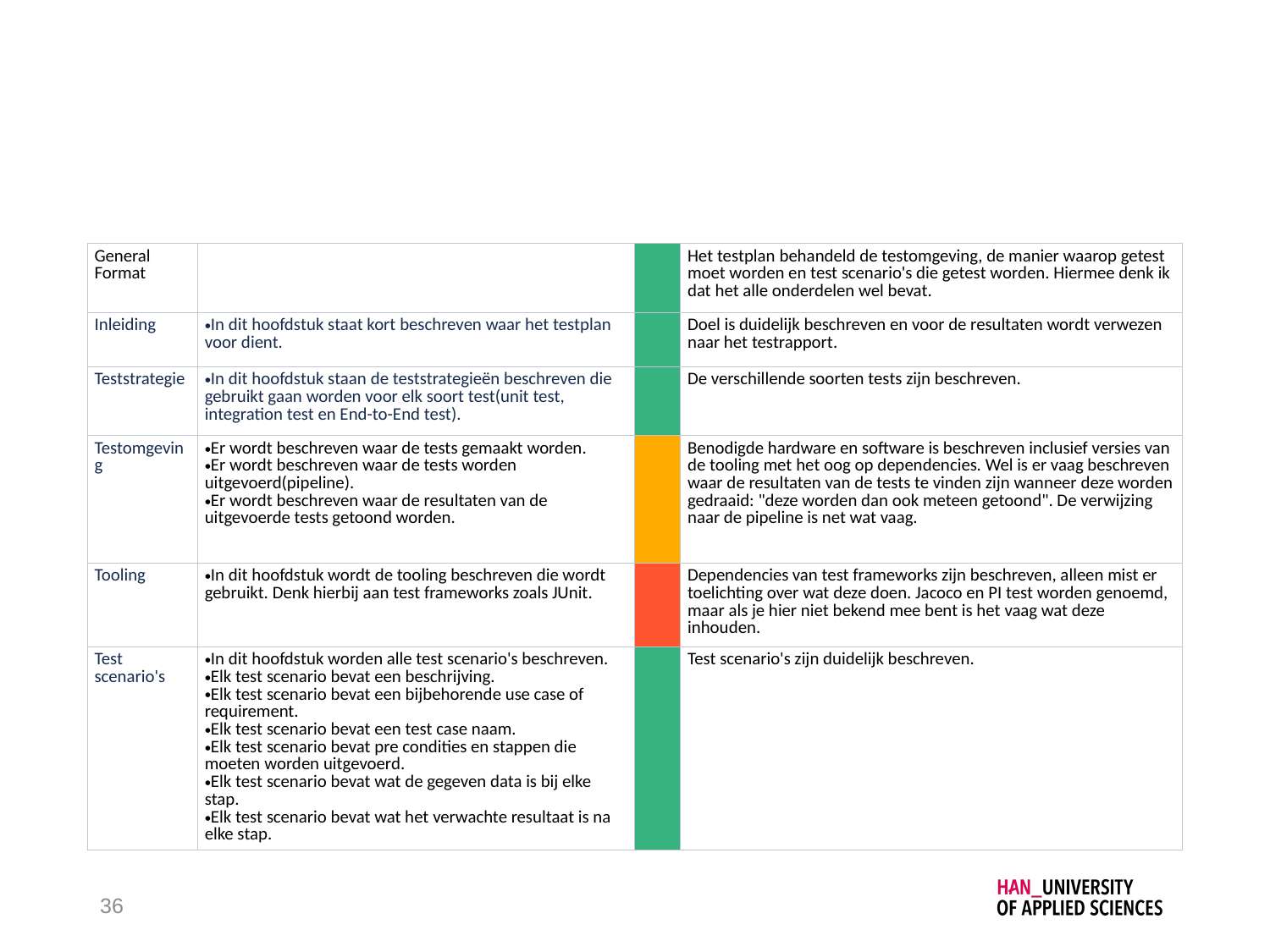

#
| General Format |  |  | Het testplan behandeld de testomgeving, de manier waarop getest moet worden en test scenario's die getest worden. Hiermee denk ik dat het alle onderdelen wel bevat. |
| --- | --- | --- | --- |
| Inleiding | In dit hoofdstuk staat kort beschreven waar het testplan voor dient. |  | Doel is duidelijk beschreven en voor de resultaten wordt verwezen naar het testrapport. |
| Teststrategie | In dit hoofdstuk staan de teststrategieën beschreven die gebruikt gaan worden voor elk soort test(unit test, integration test en End-to-End test). |  | De verschillende soorten tests zijn beschreven. |
| Testomgeving | Er wordt beschreven waar de tests gemaakt worden. Er wordt beschreven waar de tests worden uitgevoerd(pipeline). Er wordt beschreven waar de resultaten van de uitgevoerde tests getoond worden. |  | Benodigde hardware en software is beschreven inclusief versies van de tooling met het oog op dependencies. Wel is er vaag beschreven waar de resultaten van de tests te vinden zijn wanneer deze worden gedraaid: "deze worden dan ook meteen getoond". De verwijzing naar de pipeline is net wat vaag. |
| Tooling | In dit hoofdstuk wordt de tooling beschreven die wordt gebruikt. Denk hierbij aan test frameworks zoals JUnit. |  | Dependencies van test frameworks zijn beschreven, alleen mist er toelichting over wat deze doen. Jacoco en PI test worden genoemd, maar als je hier niet bekend mee bent is het vaag wat deze inhouden. |
| Test scenario's | In dit hoofdstuk worden alle test scenario's beschreven. Elk test scenario bevat een beschrijving. Elk test scenario bevat een bijbehorende use case of requirement. Elk test scenario bevat een test case naam. Elk test scenario bevat pre condities en stappen die moeten worden uitgevoerd. Elk test scenario bevat wat de gegeven data is bij elke stap. Elk test scenario bevat wat het verwachte resultaat is na elke stap. |  | Test scenario's zijn duidelijk beschreven. |

36